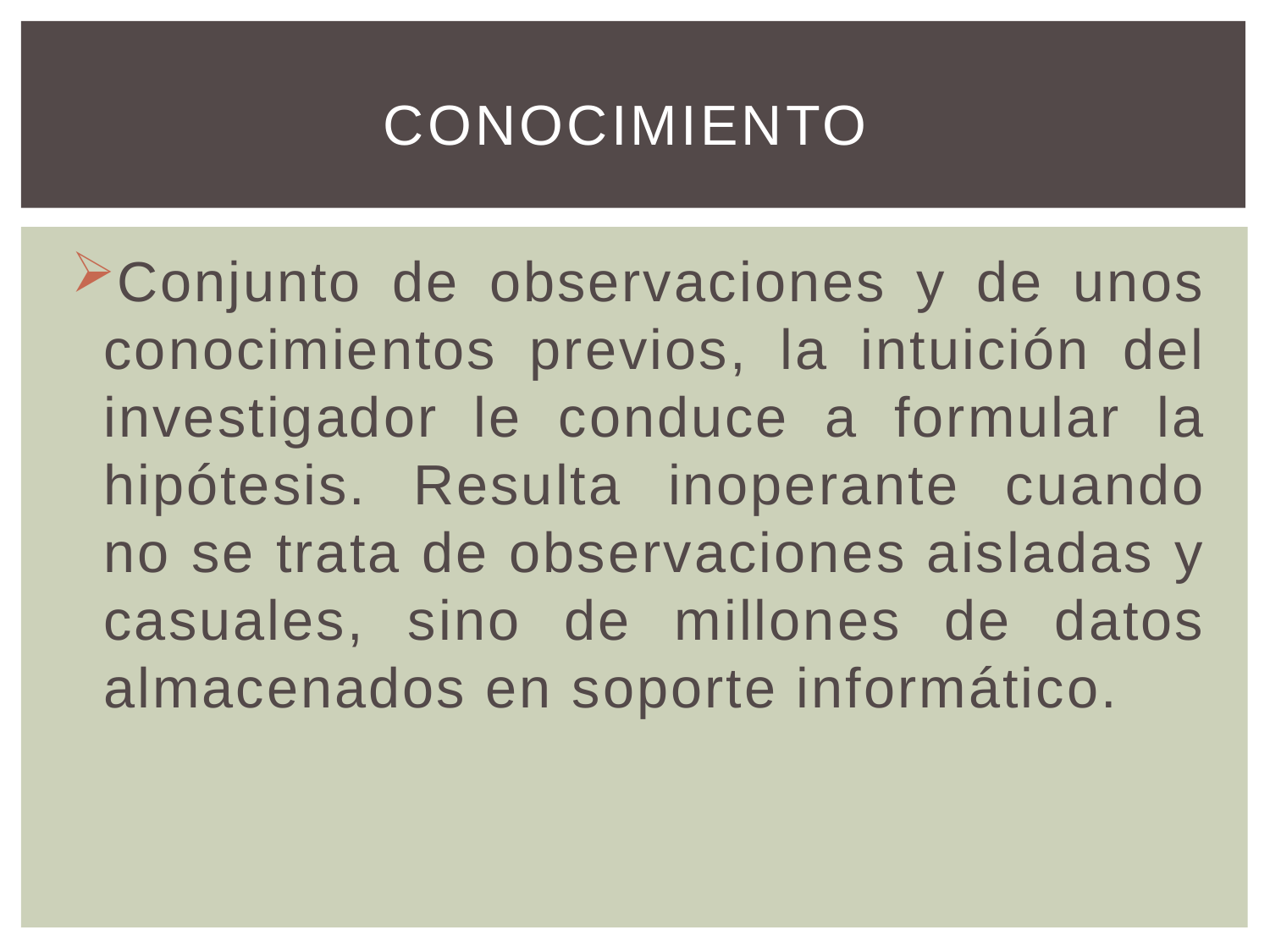

# Conocimiento
Conjunto de observaciones y de unos conocimientos previos, la intuición del investigador le conduce a formular la hipótesis. Resulta inoperante cuando no se trata de observaciones aisladas y casuales, sino de millones de datos almacenados en soporte informático.